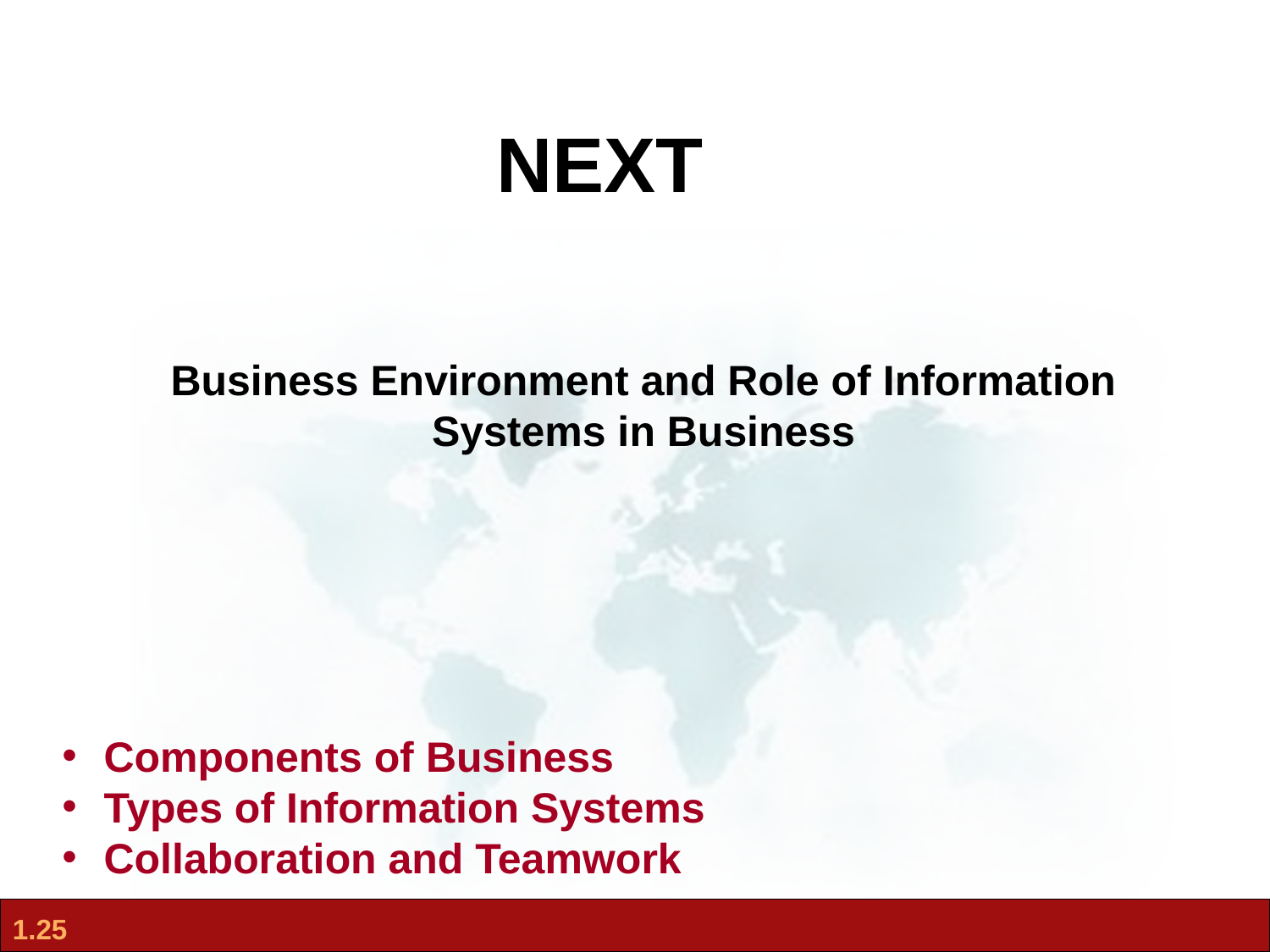

NEXT
Business Environment and Role of Information Systems in Business
 Components of Business
 Types of Information Systems
 Collaboration and Teamwork